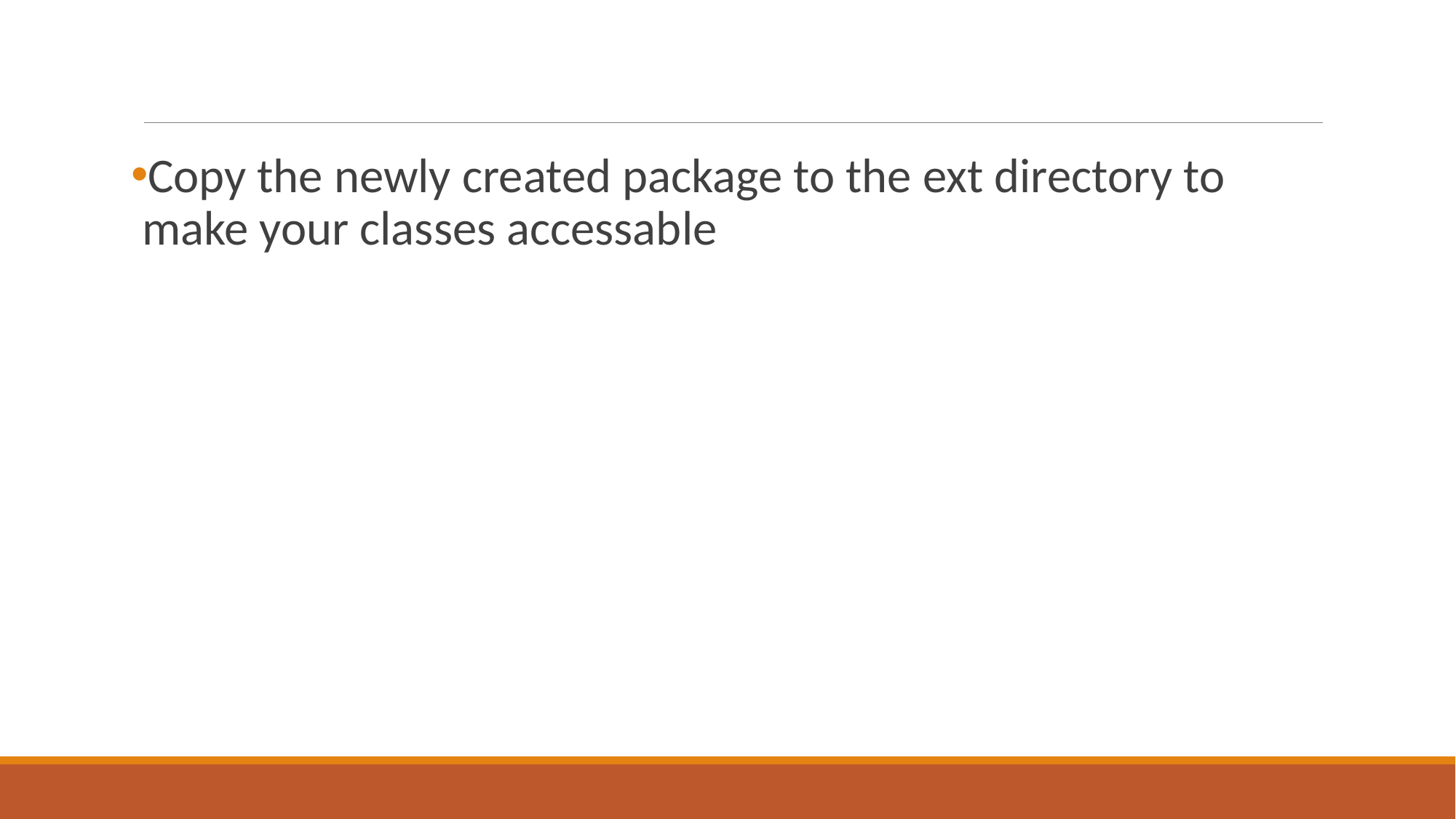

#
Copy the newly created package to the ext directory to make your classes accessable